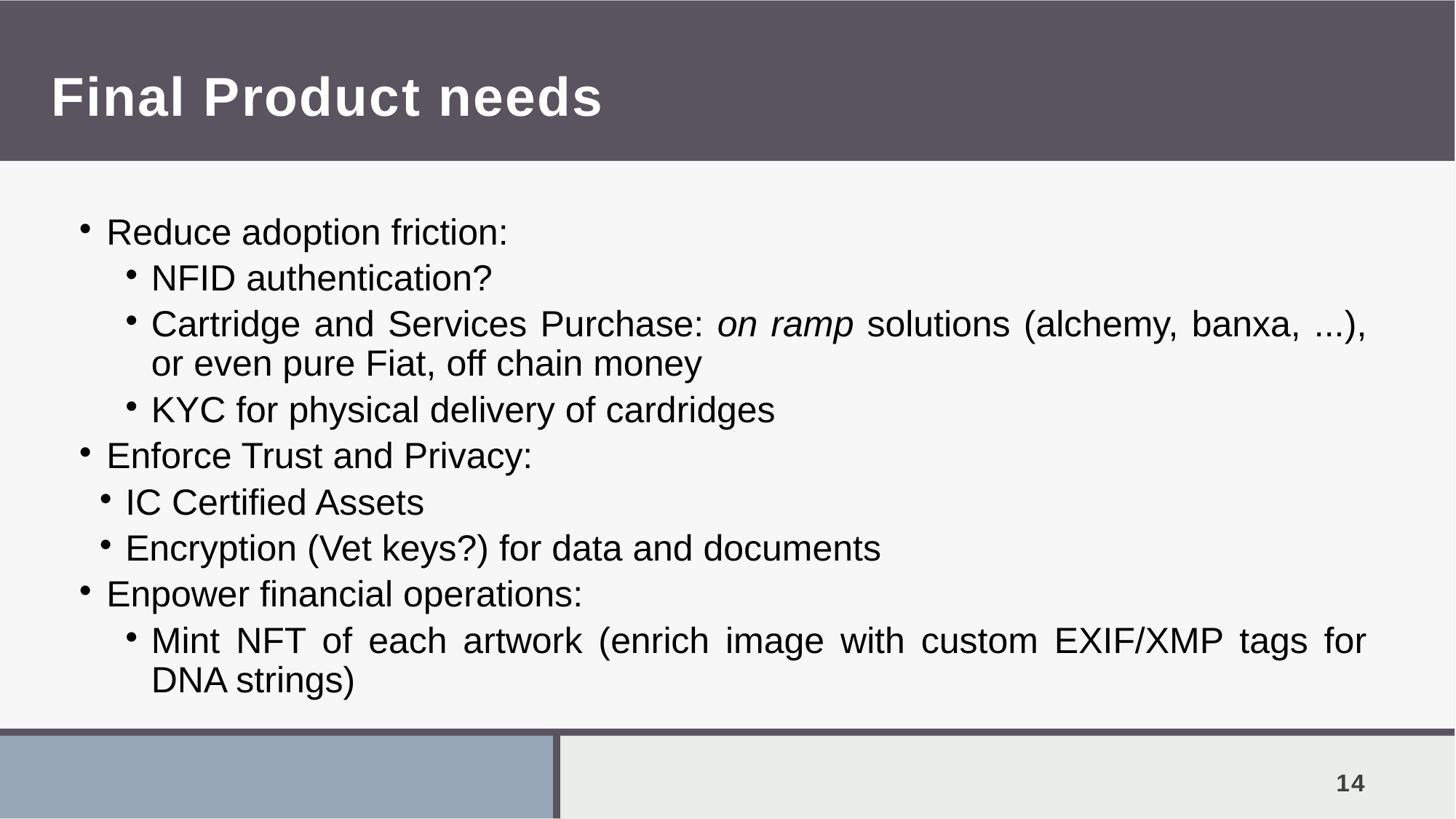

# Final Product needs

Reduce adoption friction:
NFID authentication?
Cartridge and Services Purchase: on ramp solutions (alchemy, banxa, ...), or even pure Fiat, off chain money
KYC for physical delivery of cardridges
Enforce Trust and Privacy:
IC Certified Assets
Encryption (Vet keys?) for data and documents
Enpower financial operations:
Mint NFT of each artwork (enrich image with custom EXIF/XMP tags for DNA strings)

14